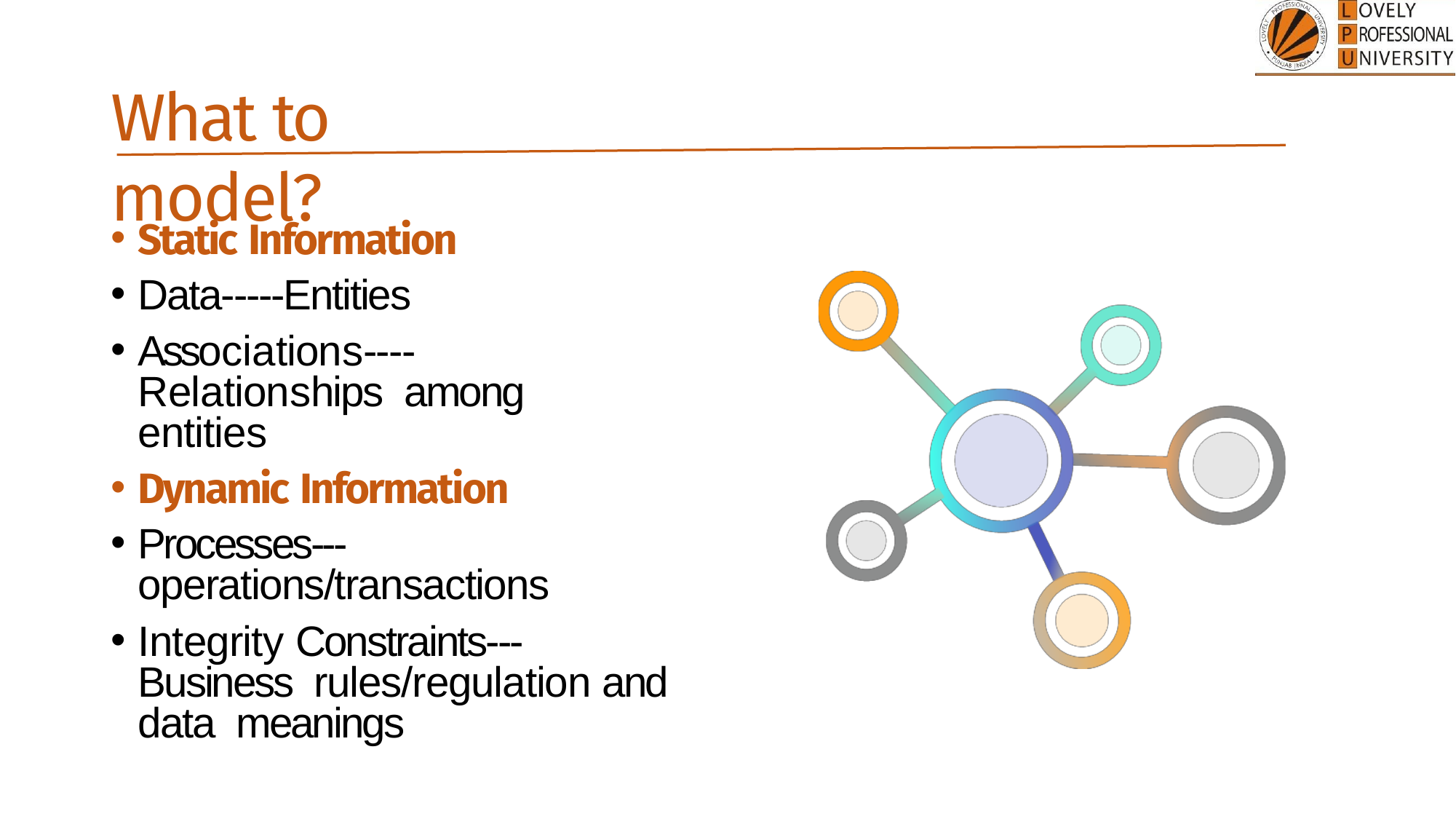

# What to model?

Static Information
Data-----Entities
Associations----Relationships  among entities
Dynamic Information
Processes---  operations/transactions
Integrity Constraints---Business  rules/regulation and data  meanings